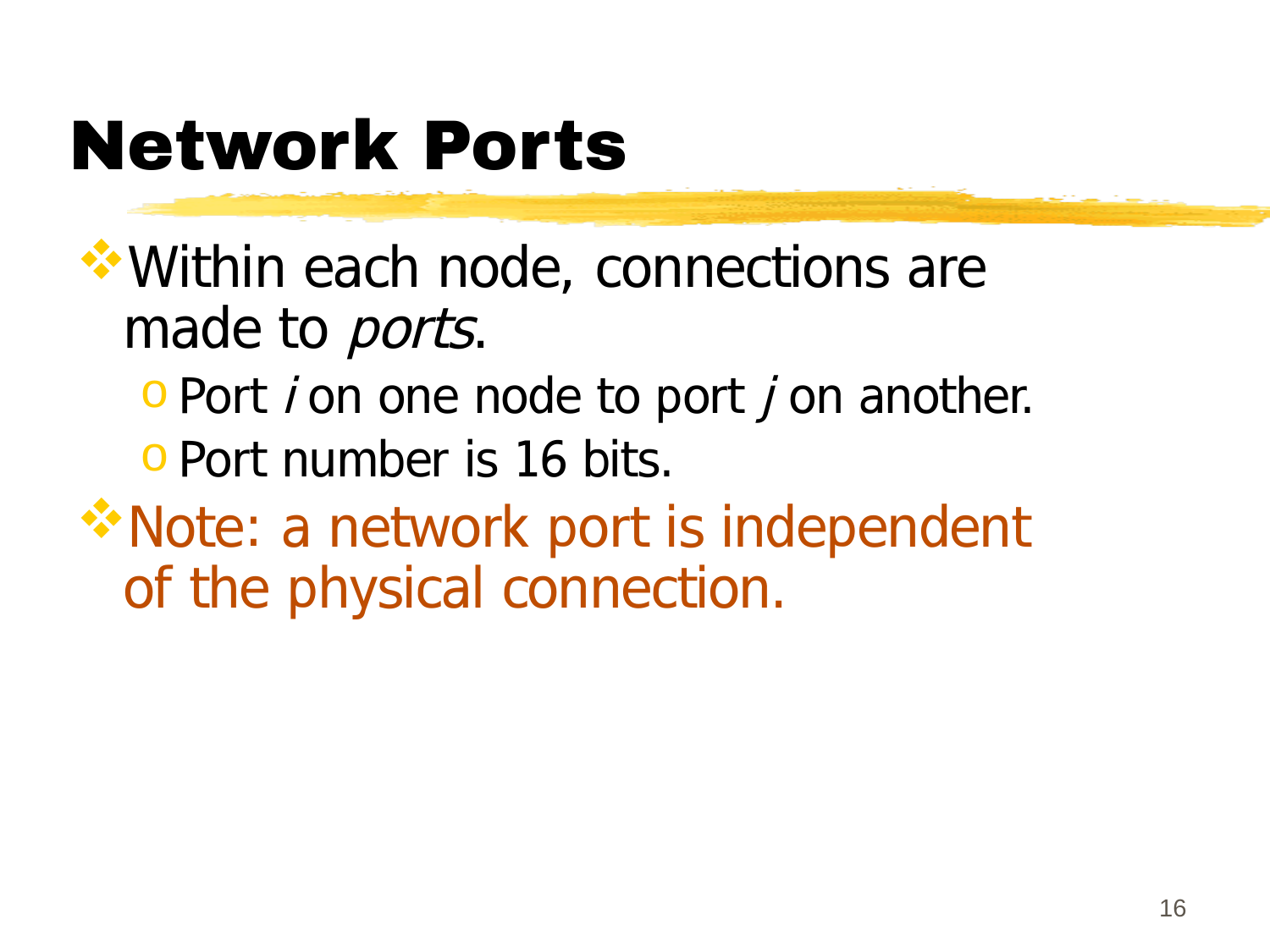

# Network Ports
Within each node, connections are made to ports.
Port i on one node to port j on another.
Port number is 16 bits.
Note: a network port is independent of the physical connection.
16